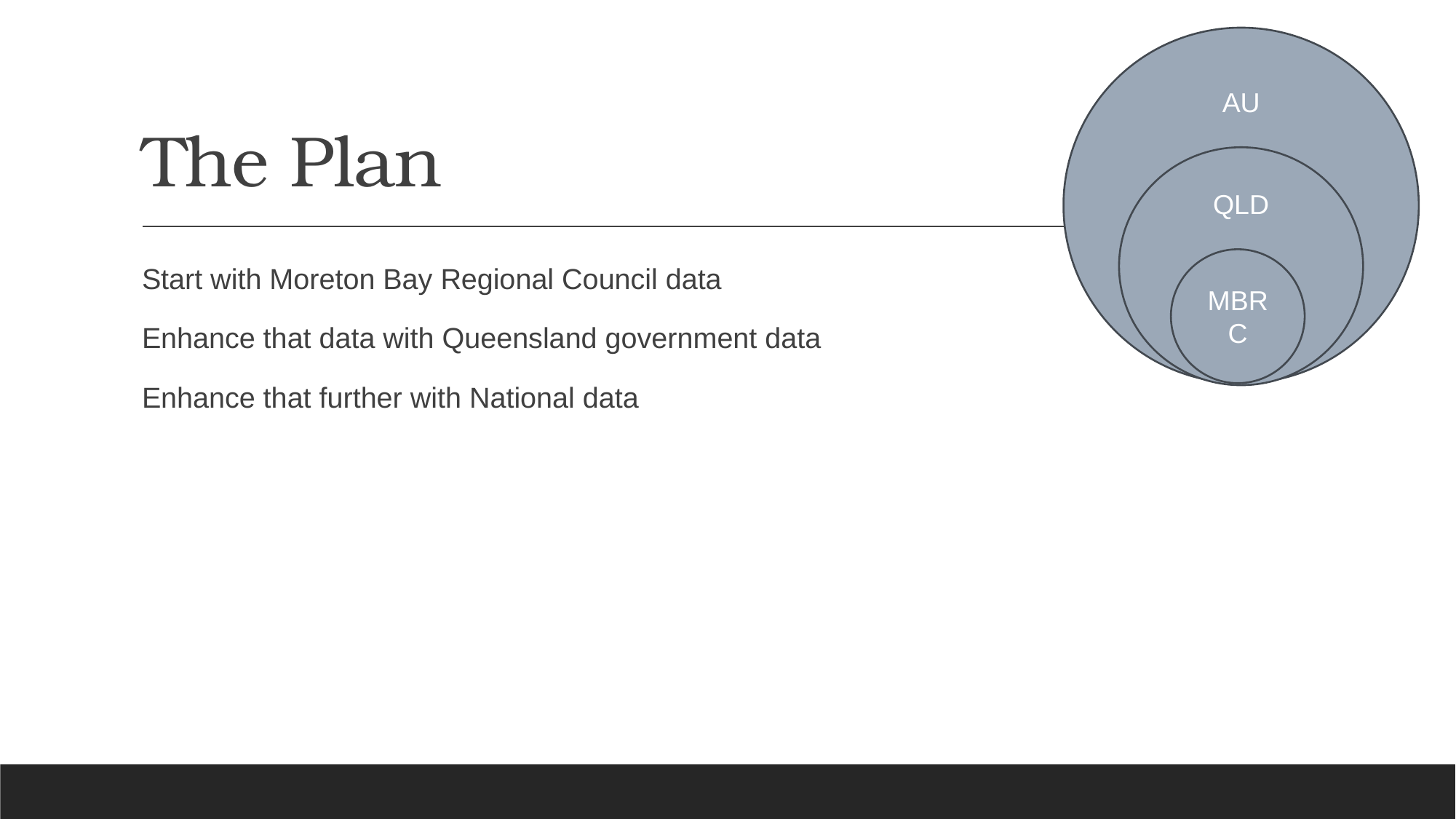

AU
# The Plan
QLD
MBRC
Start with Moreton Bay Regional Council data
Enhance that data with Queensland government data
Enhance that further with National data